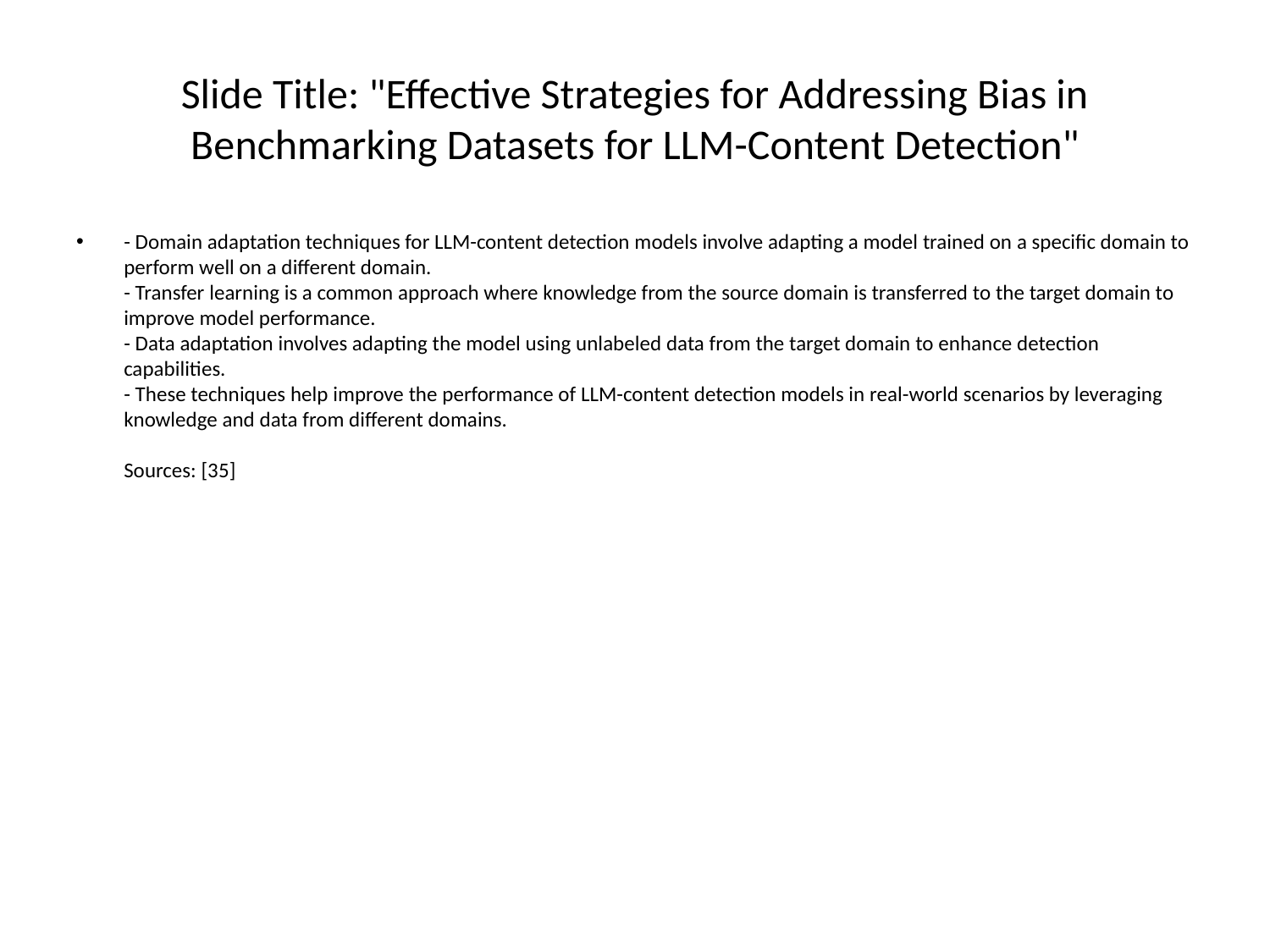

# Slide Title: "Effective Strategies for Addressing Bias in Benchmarking Datasets for LLM-Content Detection"
- Domain adaptation techniques for LLM-content detection models involve adapting a model trained on a specific domain to perform well on a different domain.
- Transfer learning is a common approach where knowledge from the source domain is transferred to the target domain to improve model performance.
- Data adaptation involves adapting the model using unlabeled data from the target domain to enhance detection capabilities.
- These techniques help improve the performance of LLM-content detection models in real-world scenarios by leveraging knowledge and data from different domains.
Sources: [35]